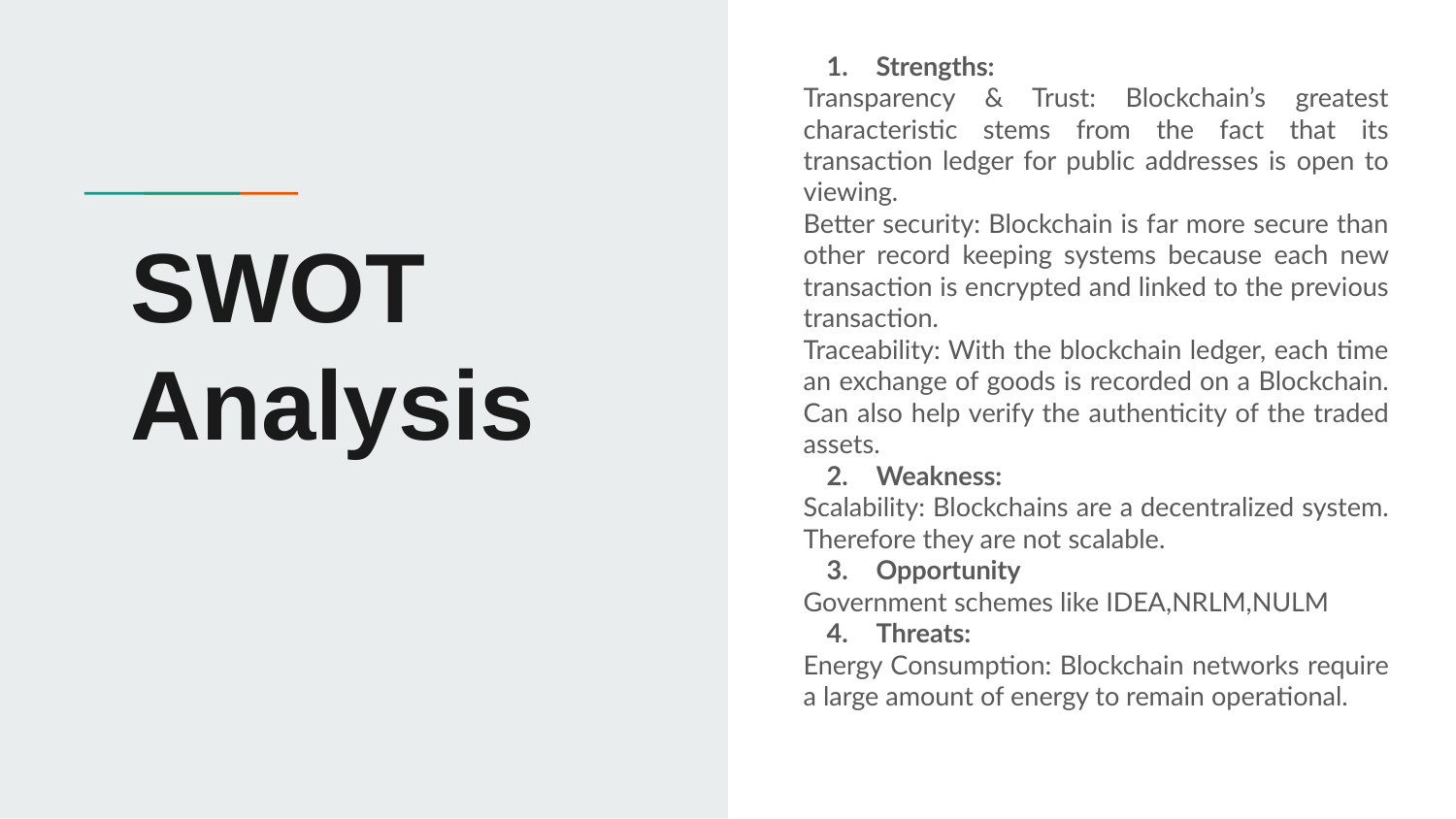

Strengths:
Transparency & Trust: Blockchain’s greatest characteristic stems from the fact that its transaction ledger for public addresses is open to viewing.
Better security: Blockchain is far more secure than other record keeping systems because each new transaction is encrypted and linked to the previous transaction.
Traceability: With the blockchain ledger, each time an exchange of goods is recorded on a Blockchain. Can also help verify the authenticity of the traded assets.
Weakness:
Scalability: Blockchains are a decentralized system. Therefore they are not scalable.
Opportunity
Government schemes like IDEA,NRLM,NULM
Threats:
Energy Consumption: Blockchain networks require a large amount of energy to remain operational.
# SWOT Analysis